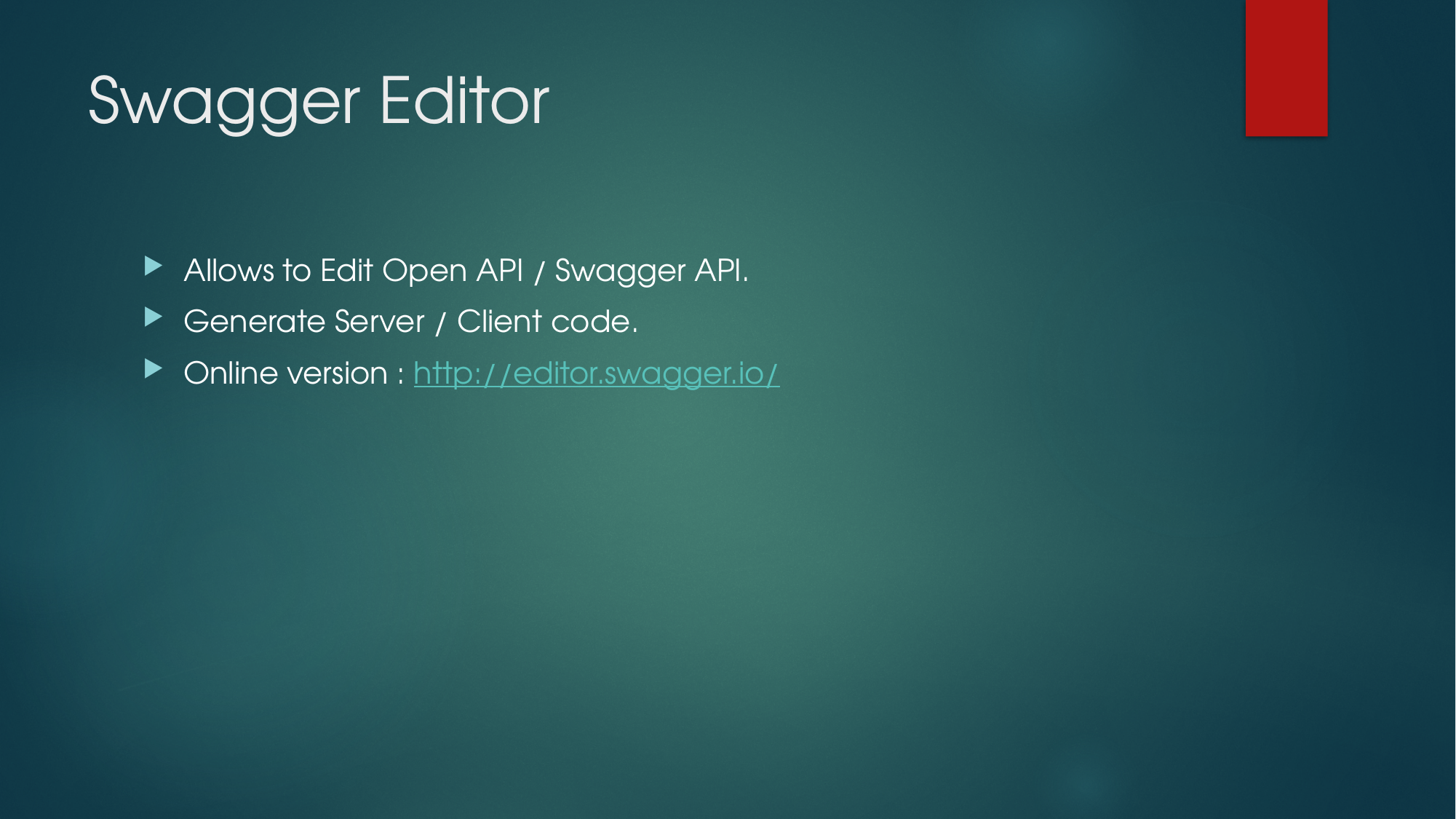

# Swagger Editor
Allows to Edit Open API / Swagger API.
Generate Server / Client code.
Online version : http://editor.swagger.io/